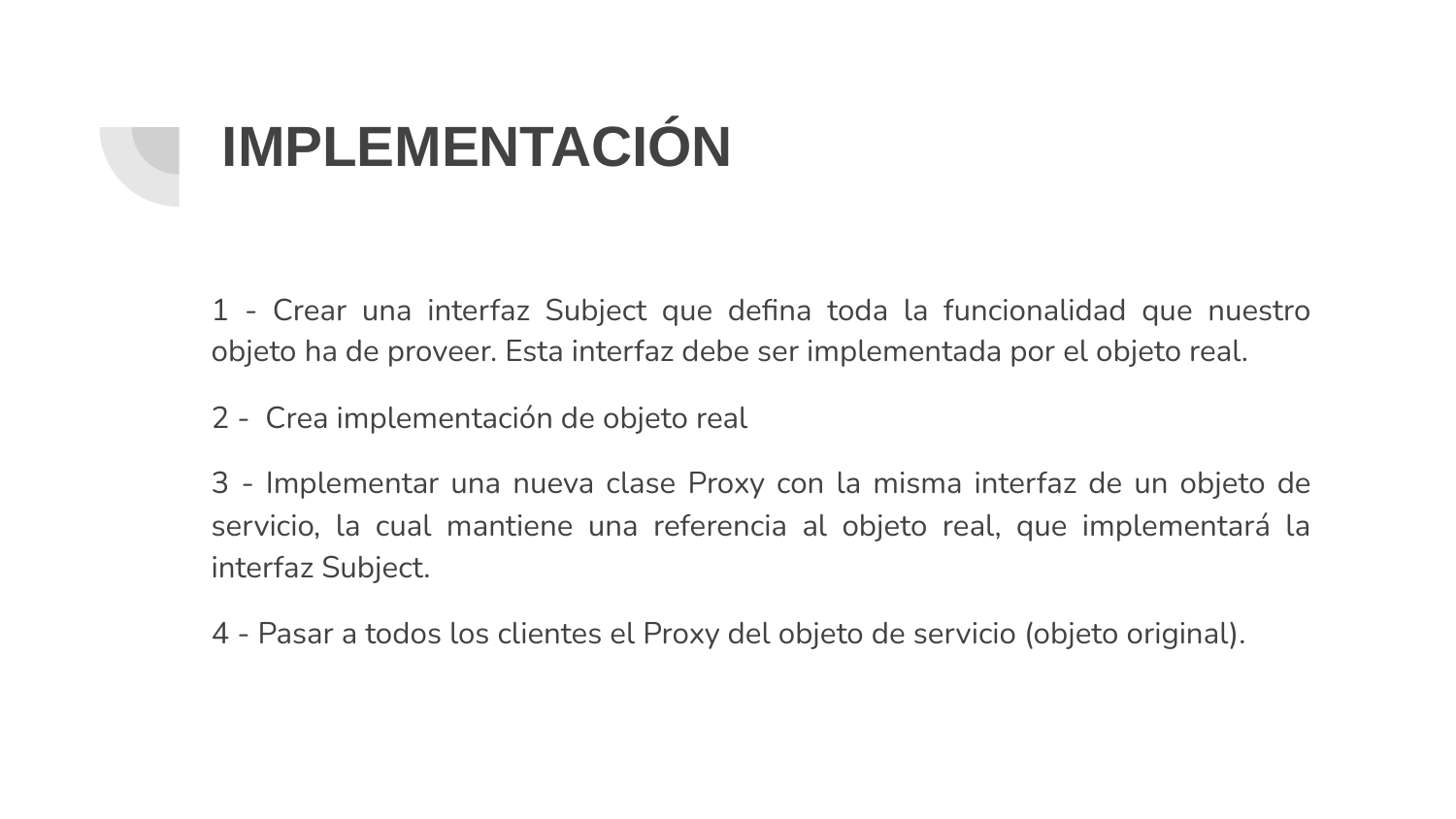

# IMPLEMENTACIÓN
1 - Crear una interfaz Subject que defina toda la funcionalidad que nuestro objeto ha de proveer. Esta interfaz debe ser implementada por el objeto real.
2 -  Crea implementación de objeto real
3 - Implementar una nueva clase Proxy con la misma interfaz de un objeto de servicio, la cual mantiene una referencia al objeto real, que implementará la interfaz Subject.
4 - Pasar a todos los clientes el Proxy del objeto de servicio (objeto original).